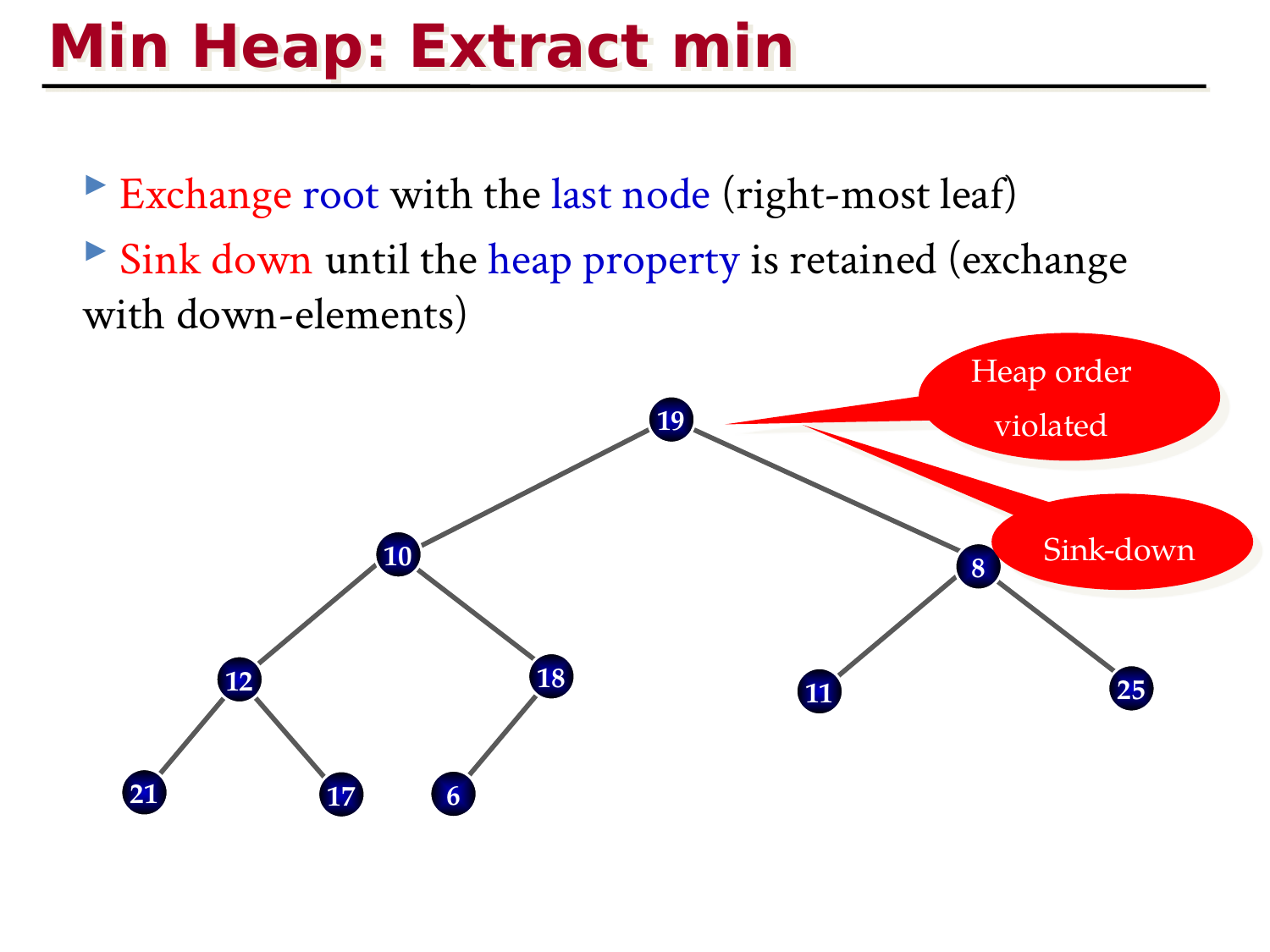

Min Heap: Extract min

 Exchange root with the last node (right-most leaf)
 Sink down until the heap property is retained (exchange with down-elements)

Heap order
violated
19

Sink-down
10
8
18
12
25
11
21
6
17